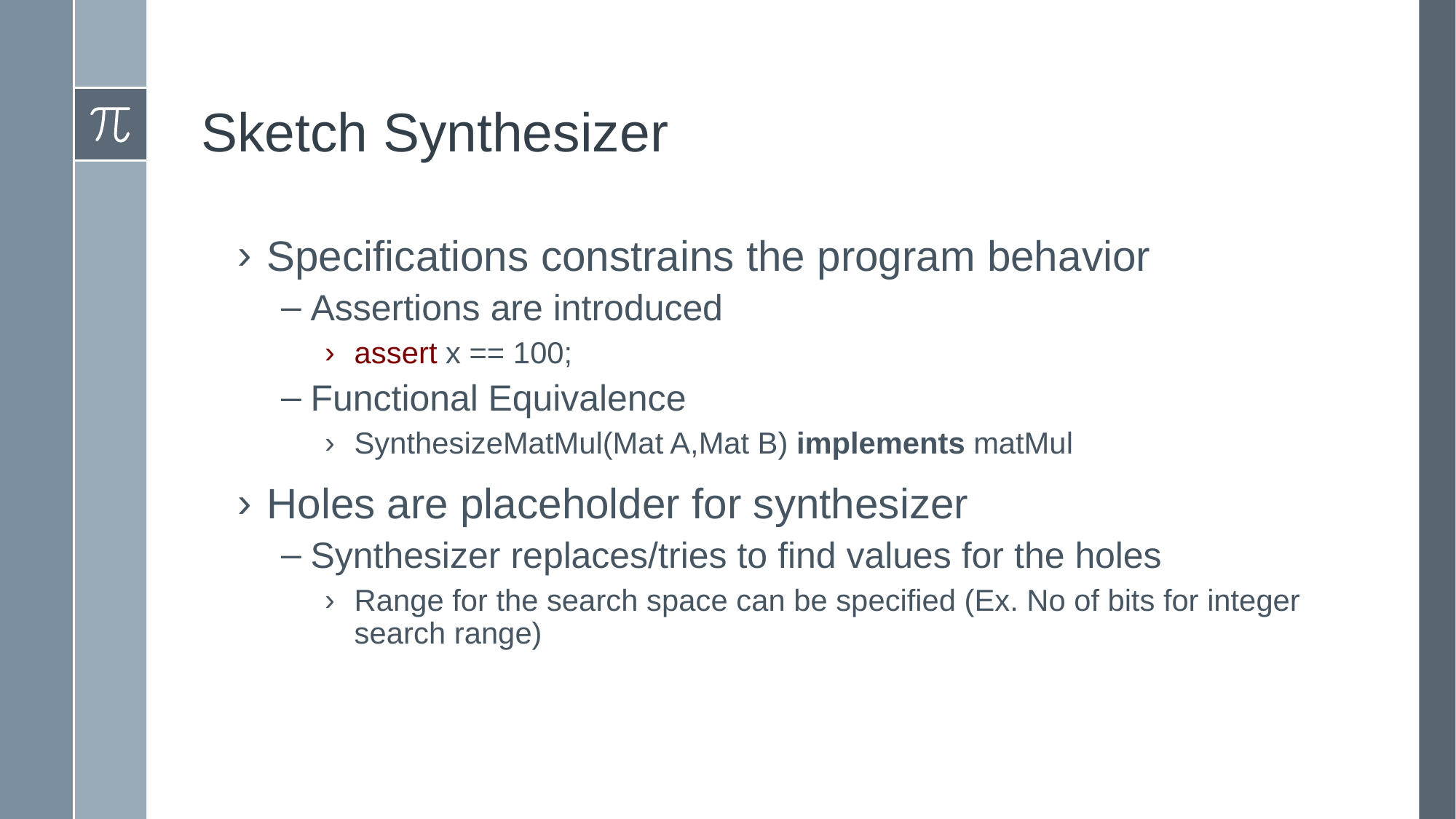

# Sketch Synthesizer

Specifications constrains the program behavior
Assertions are introduced
assert x == 100;
Functional Equivalence
SynthesizeMatMul(Mat A,Mat B) implements matMul
Holes are placeholder for synthesizer
Synthesizer replaces/tries to find values for the holes
Range for the search space can be specified (Ex. No of bits for integer search range)